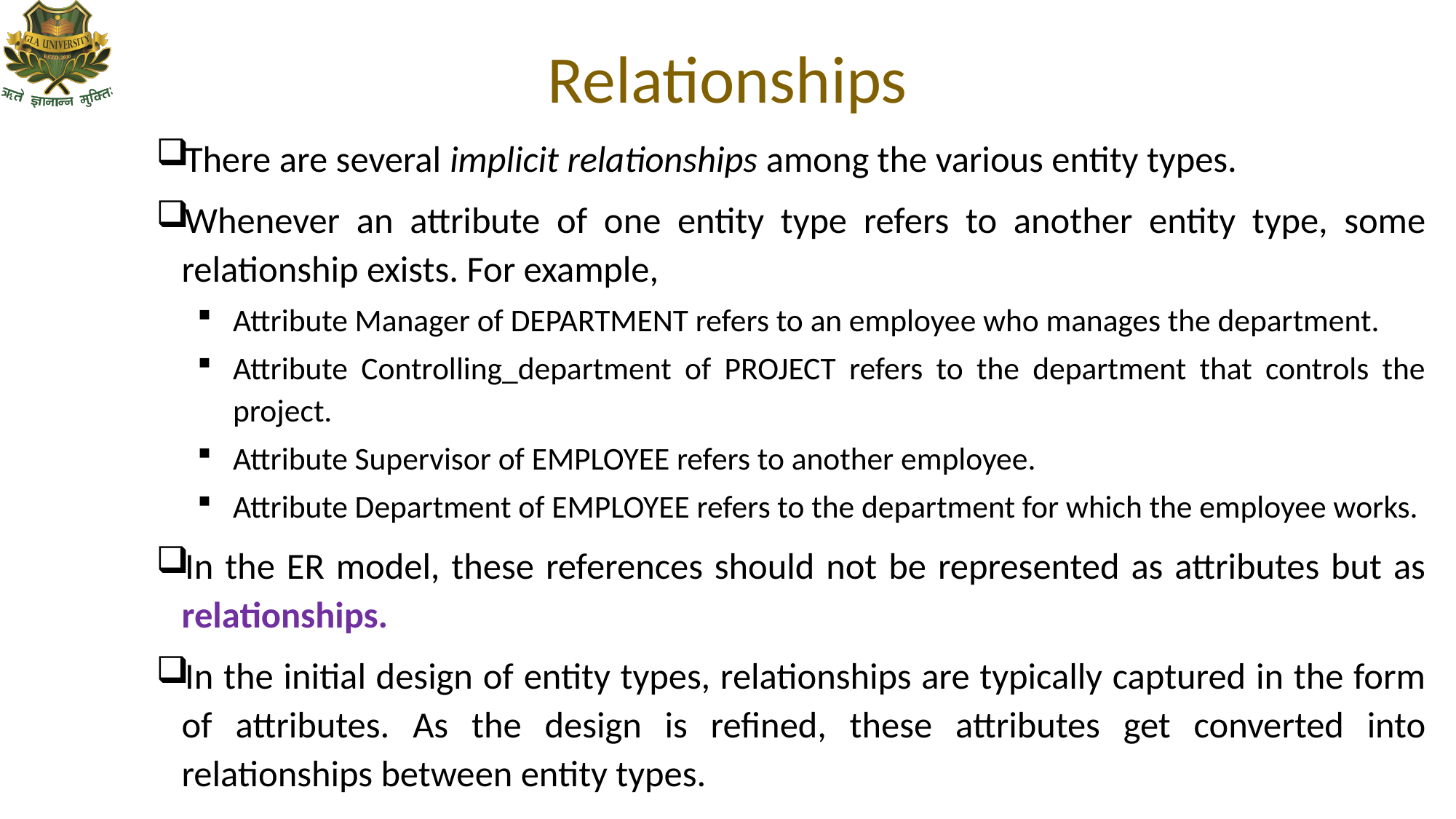

# Relationships
There are several implicit relationships among the various entity types.
Whenever an attribute of one entity type refers to another entity type, some relationship exists. For example,
Attribute Manager of DEPARTMENT refers to an employee who manages the department.
Attribute Controlling_department of PROJECT refers to the department that controls the project.
Attribute Supervisor of EMPLOYEE refers to another employee.
Attribute Department of EMPLOYEE refers to the department for which the employee works.
In the ER model, these references should not be represented as attributes but as relationships.
In the initial design of entity types, relationships are typically captured in the form of attributes. As the design is refined, these attributes get converted into relationships between entity types.